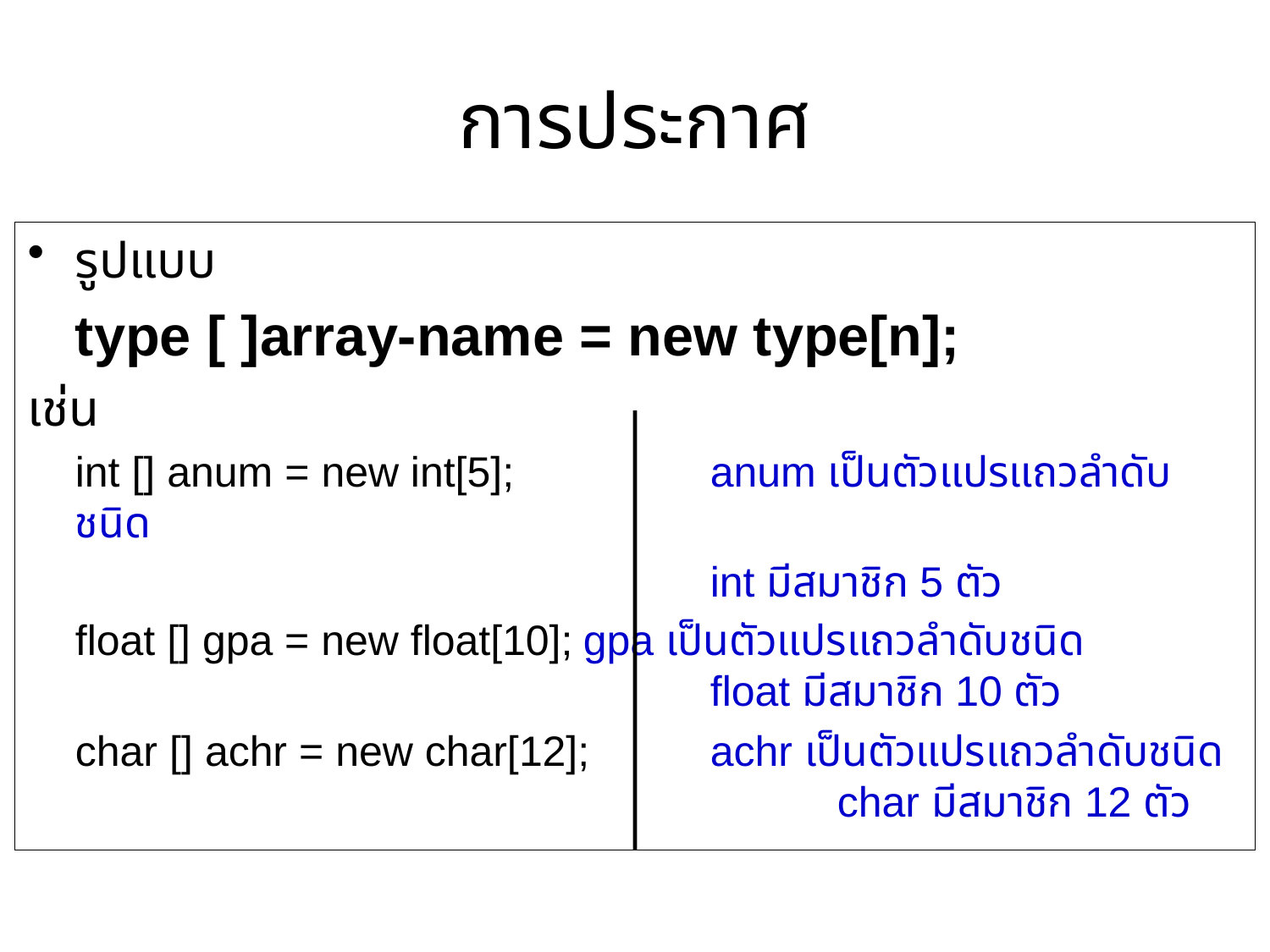

# การประกาศ
รูปแบบ
	type [ ]array-name = new type[n];
เช่น
	int [] anum = new int[5]; 		anum เป็นตัวแปรแถวลำดับชนิด
						int มีสมาชิก 5 ตัว
	float [] gpa = new float[10];	gpa เป็นตัวแปรแถวลำดับชนิด 						float มีสมาชิก 10 ตัว
	char [] achr = new char[12];	achr เป็นตัวแปรแถวลำดับชนิด 						char มีสมาชิก 12 ตัว